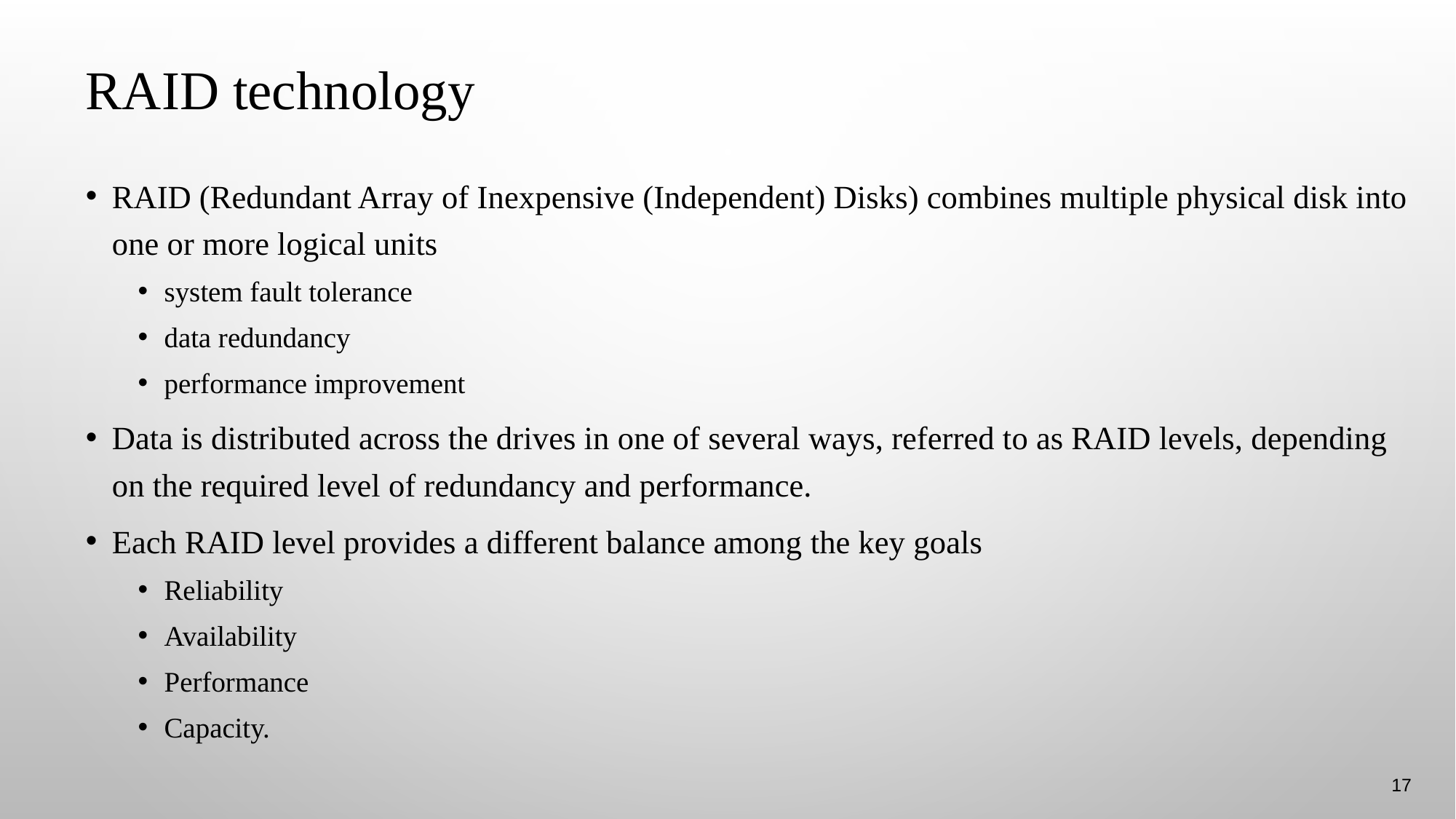

# RAID technology
RAID (Redundant Array of Inexpensive (Independent) Disks) combines multiple physical disk into one or more logical units
system fault tolerance
data redundancy
performance improvement
Data is distributed across the drives in one of several ways, referred to as RAID levels, depending on the required level of redundancy and performance.
Each RAID level provides a different balance among the key goals
Reliability
Availability
Performance
Capacity.
17